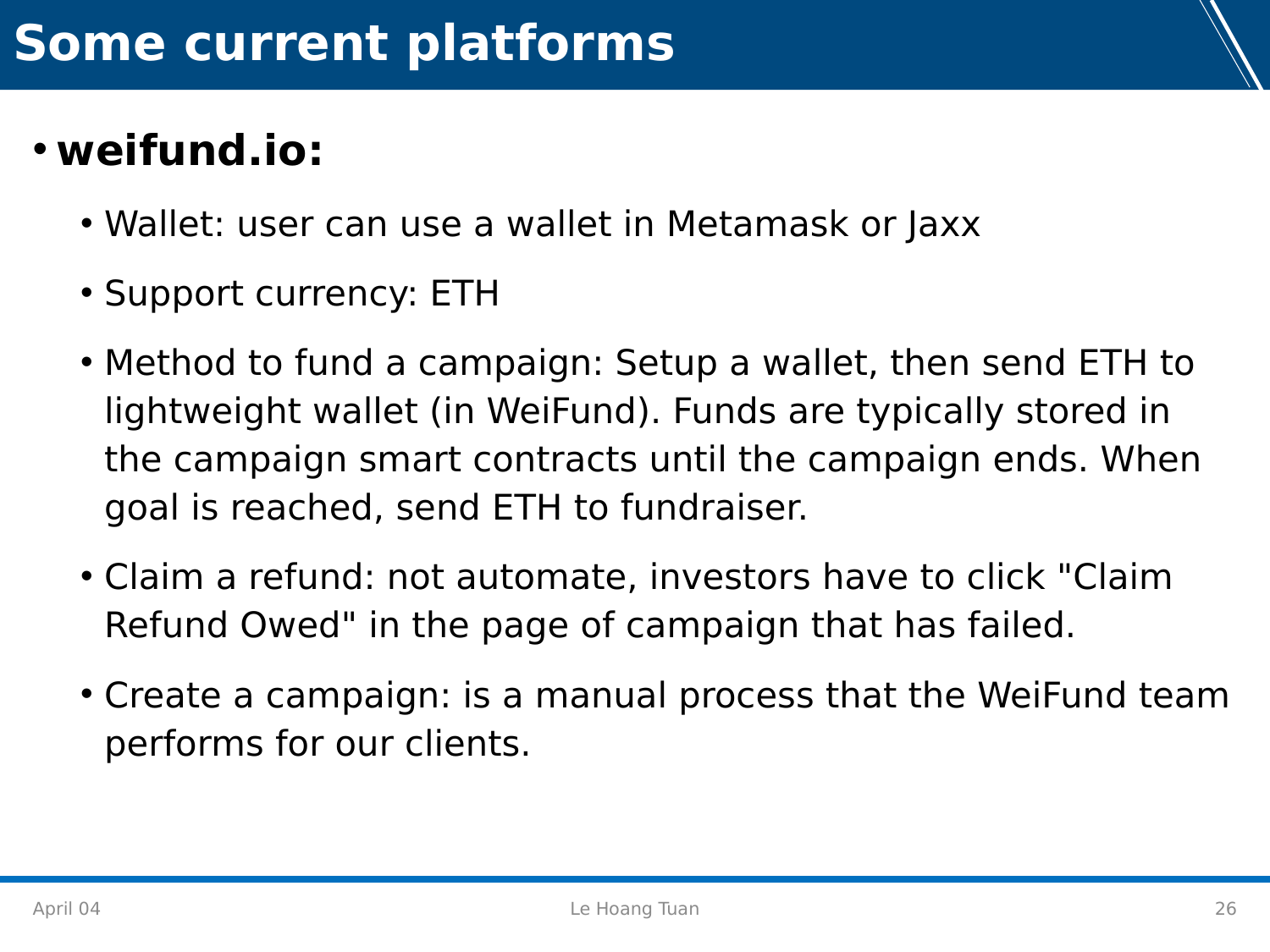

Some current platforms
weifund.io:
Wallet: user can use a wallet in Metamask or Jaxx
Support currency: ETH
Method to fund a campaign: Setup a wallet, then send ETH to lightweight wallet (in WeiFund). Funds are typically stored in the campaign smart contracts until the campaign ends. When goal is reached, send ETH to fundraiser.
Claim a refund: not automate, investors have to click "Claim Refund Owed" in the page of campaign that has failed.
Create a campaign: is a manual process that the WeiFund team performs for our clients.
April 04
Le Hoang Tuan
26